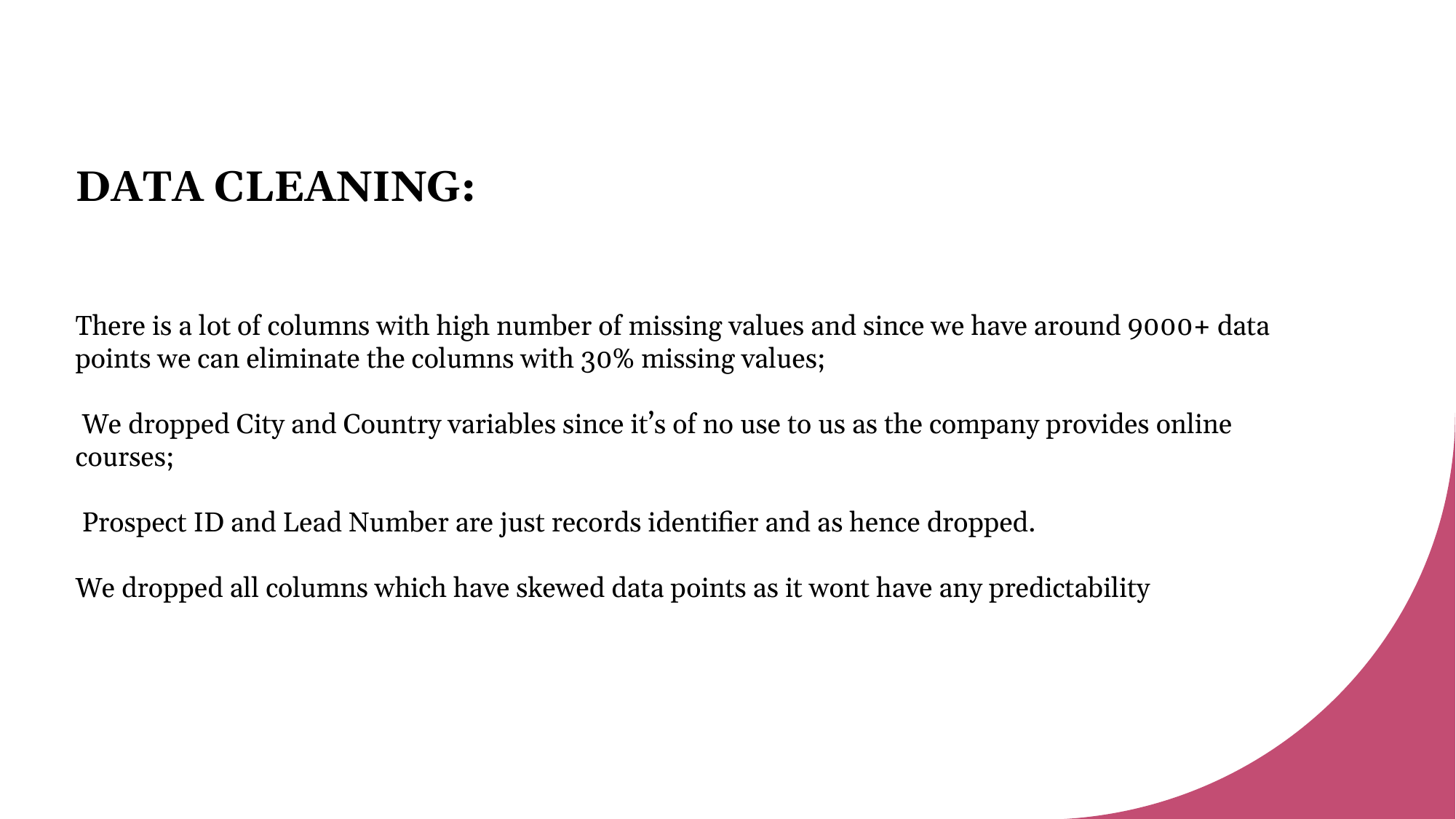

DATA CLEANING:

There is a lot of columns with high number of missing values and since we have around 9000+ data points we can eliminate the columns with 30% missing values;

 We dropped City and Country variables since it’s of no use to us as the company provides online courses;

 Prospect ID and Lead Number are just records identifier and as hence dropped.

We dropped all columns which have skewed data points as it wont have any predictability